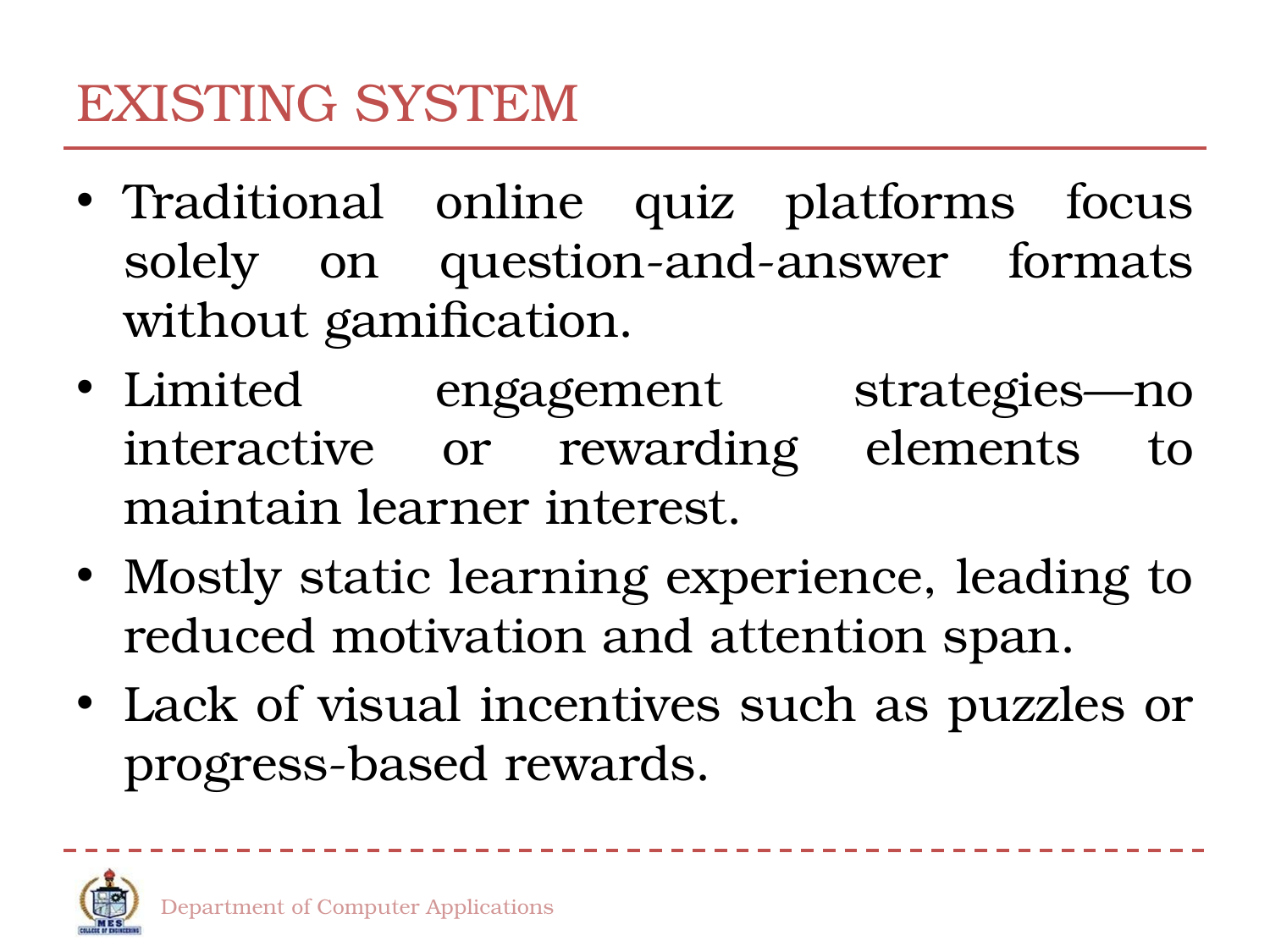

# EXISTING SYSTEM
Traditional online quiz platforms focus solely on question-and-answer formats without gamification.
Limited engagement strategies—no interactive or rewarding elements to maintain learner interest.
Mostly static learning experience, leading to reduced motivation and attention span.
Lack of visual incentives such as puzzles or progress-based rewards.

Department of Computer Applications
7